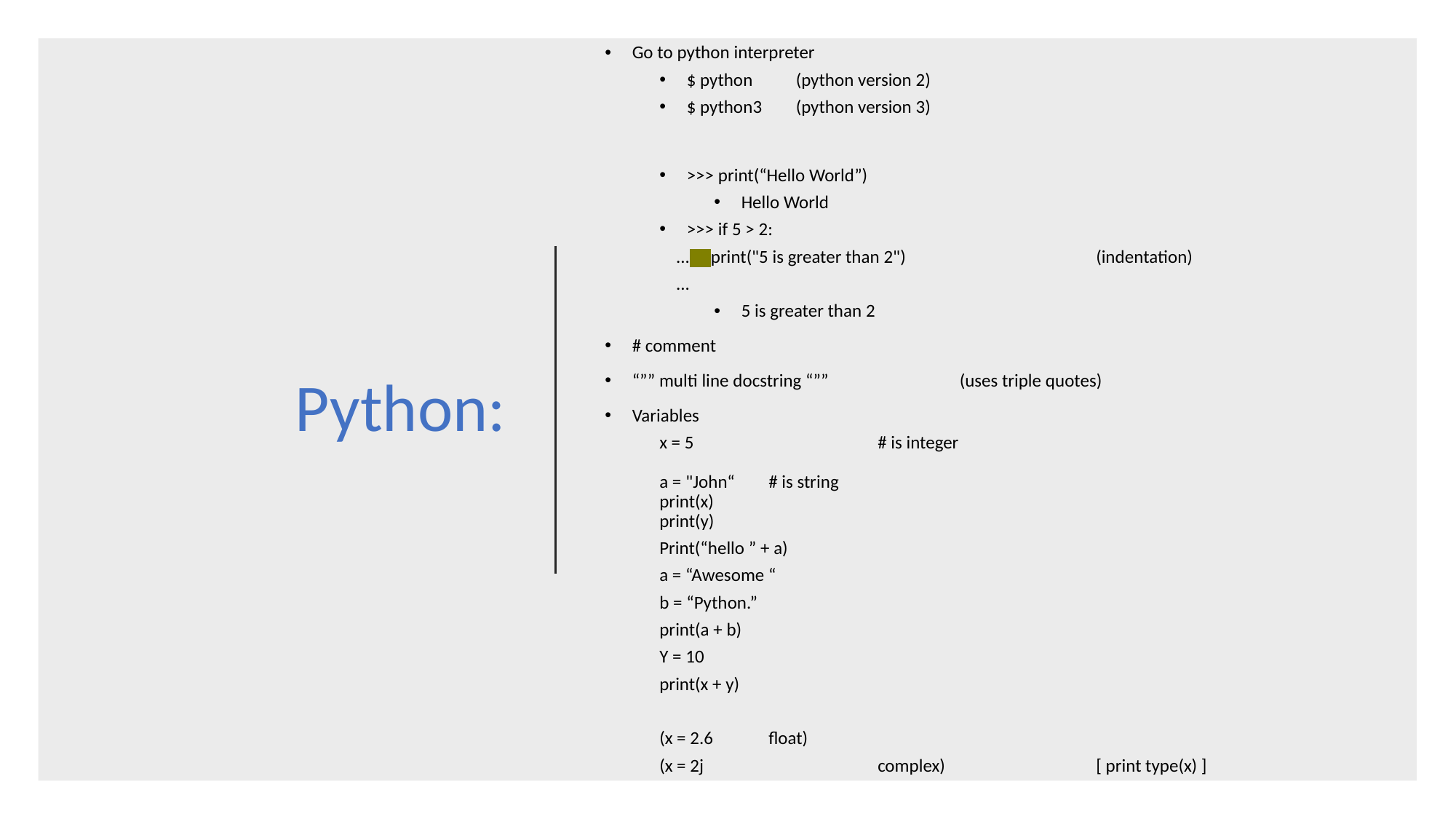

Go to python interpreter
$ python 	(python version 2)
$ python3 	(python version 3)

>>> print(“Hello World”)
Hello World
>>> if 5 > 2:
    ...     print("5 is greater than 2")		(indentation)
    ...
5 is greater than 2
# comment
“”” multi line docstring “””  		(uses triple quotes)
Variables
x = 5		# is integer
a = "John“	# is string
print(x)
print(y)
Print(“hello ” + a)
a = “Awesome “
b = “Python.”
print(a + b)
Y = 10
print(x + y)

(x = 2.6   	float)
(x = 2j		complex)       		[ print type(x) ]

# Python: